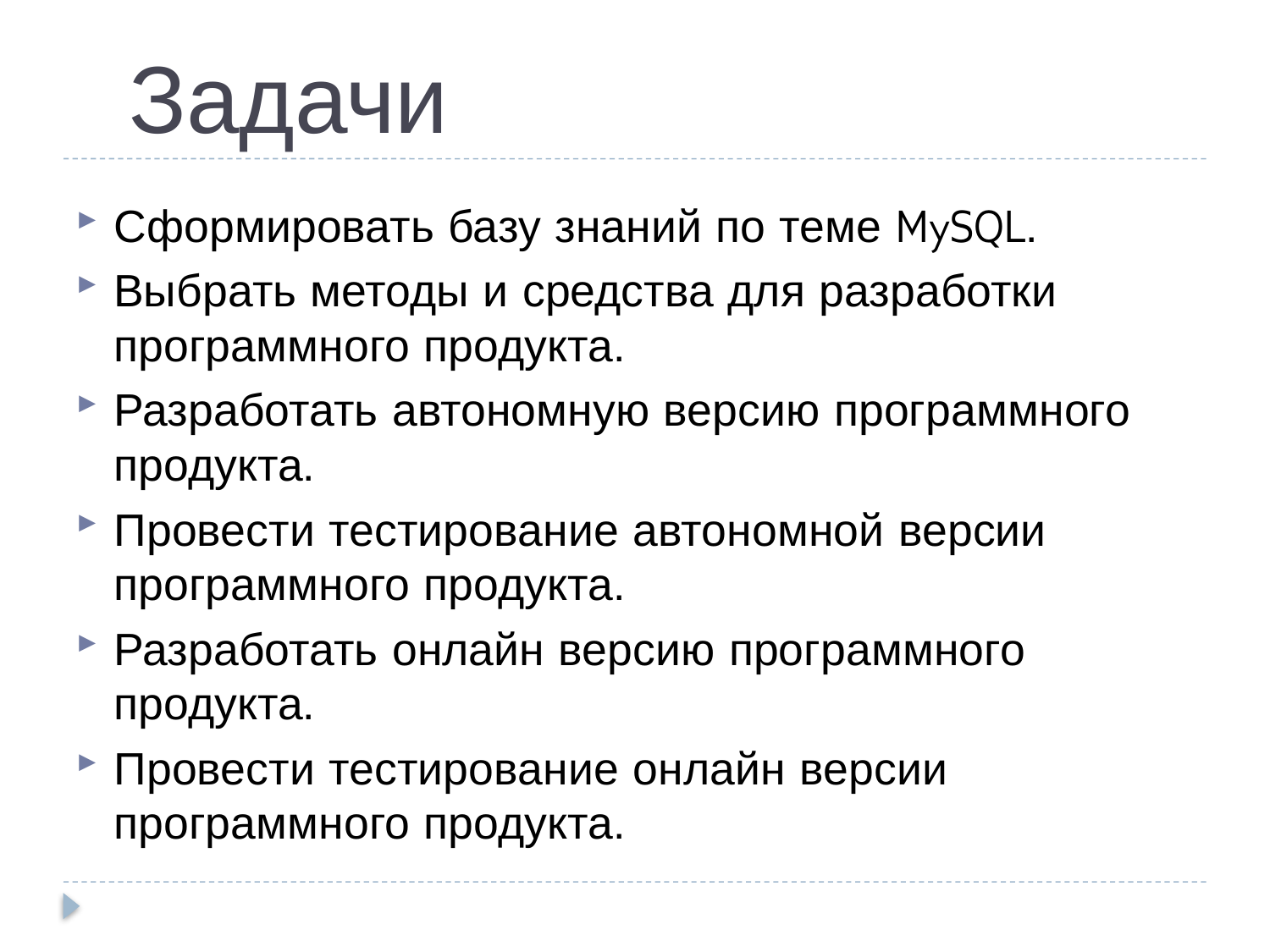

# Задачи
Сформировать базу знаний по теме MySQL.
Выбрать методы и средства для разработки программного продукта.
Разработать автономную версию программного продукта.
Провести тестирование автономной версии программного продукта.
Разработать онлайн версию программного продукта.
Провести тестирование онлайн версии программного продукта.